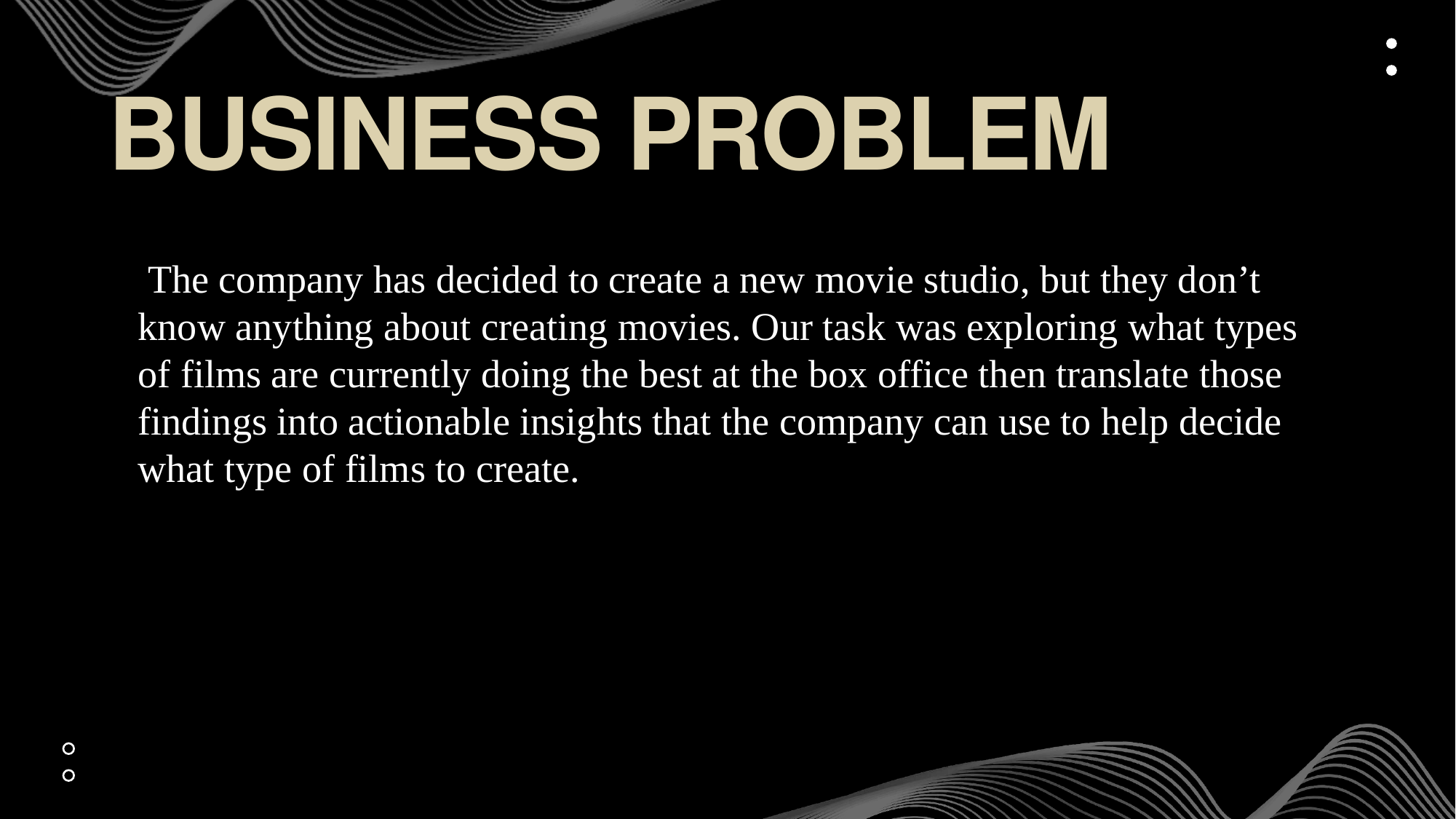

# BUSINESS PROBLEM
 The company has decided to create a new movie studio, but they don’t know anything about creating movies. Our task was exploring what types of films are currently doing the best at the box office then translate those findings into actionable insights that the company can use to help decide what type of films to create.